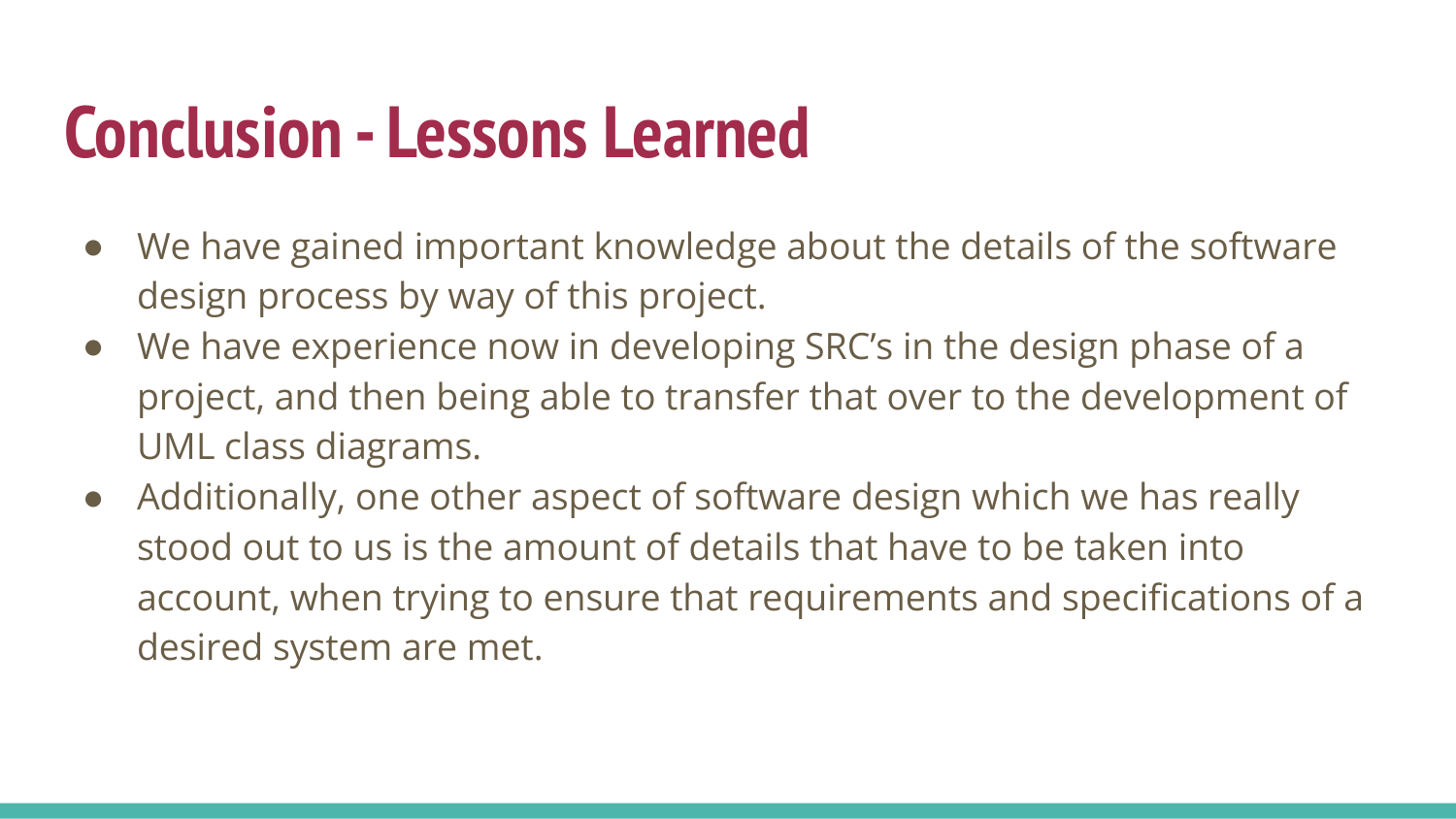

# Conclusion - Lessons Learned
We have gained important knowledge about the details of the software design process by way of this project.
We have experience now in developing SRC’s in the design phase of a project, and then being able to transfer that over to the development of UML class diagrams.
Additionally, one other aspect of software design which we has really stood out to us is the amount of details that have to be taken into account, when trying to ensure that requirements and specifications of a desired system are met.